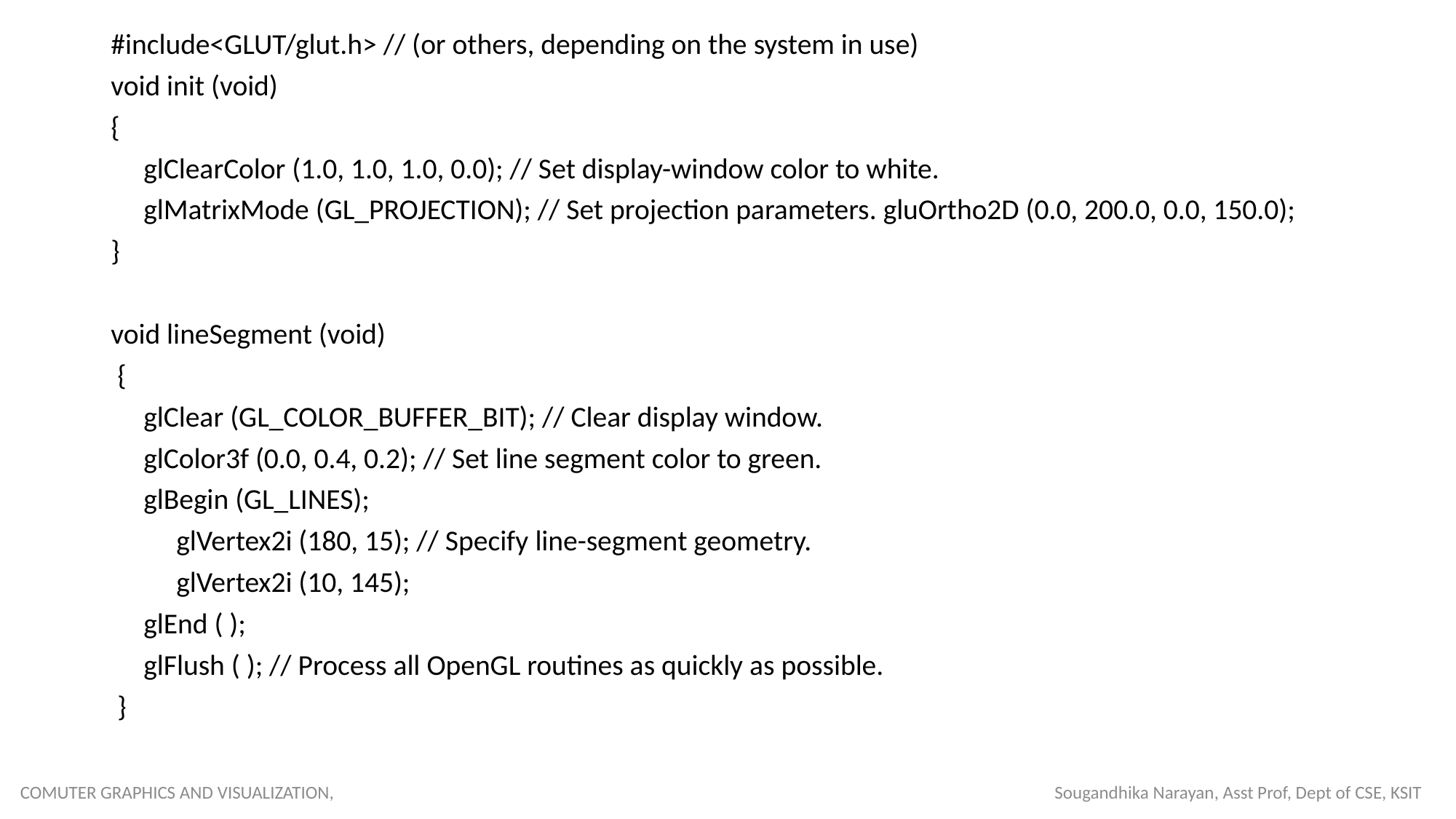

#include<GLUT/glut.h> // (or others, depending on the system in use)
void init (void)
{
     glClearColor (1.0, 1.0, 1.0, 0.0); // Set display-window color to white.
     glMatrixMode (GL_PROJECTION); // Set projection parameters. gluOrtho2D (0.0, 200.0, 0.0, 150.0);
}

void lineSegment (void)
 {
     glClear (GL_COLOR_BUFFER_BIT); // Clear display window.
     glColor3f (0.0, 0.4, 0.2); // Set line segment color to green.
     glBegin (GL_LINES);
          glVertex2i (180, 15); // Specify line-segment geometry.
          glVertex2i (10, 145);
     glEnd ( );
     glFlush ( ); // Process all OpenGL routines as quickly as possible.
 }
COMUTER GRAPHICS AND VISUALIZATION,                                                                                                                                                                             Sougandhika Narayan, Asst Prof, Dept of CSE, KSIT